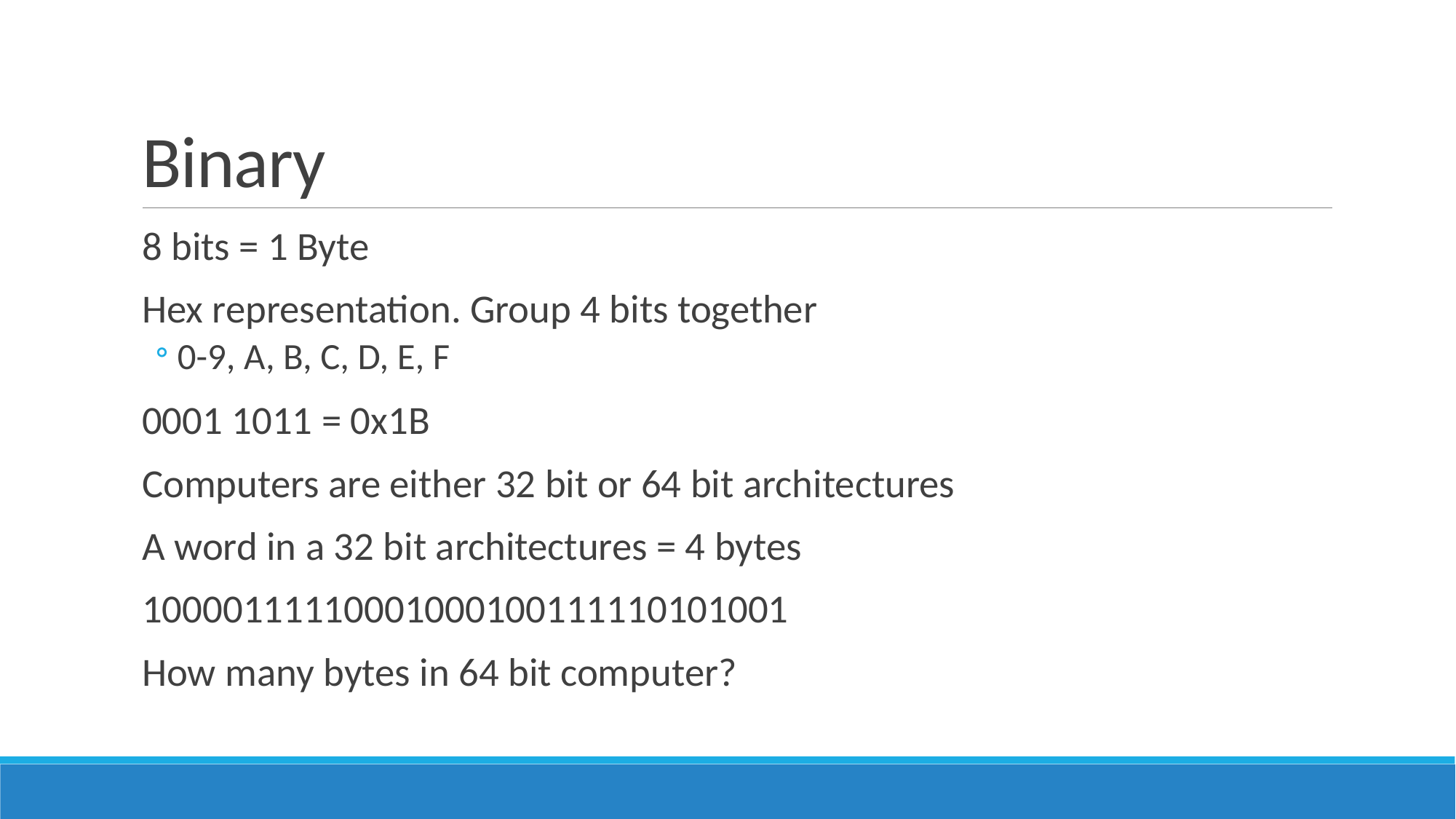

# Binary
8 bits = 1 Byte
Hex representation. Group 4 bits together
0-9, A, B, C, D, E, F
0001 1011 = 0x1B
Computers are either 32 bit or 64 bit architectures
A word in a 32 bit architectures = 4 bytes
10000111110001000100111110101001
How many bytes in 64 bit computer?